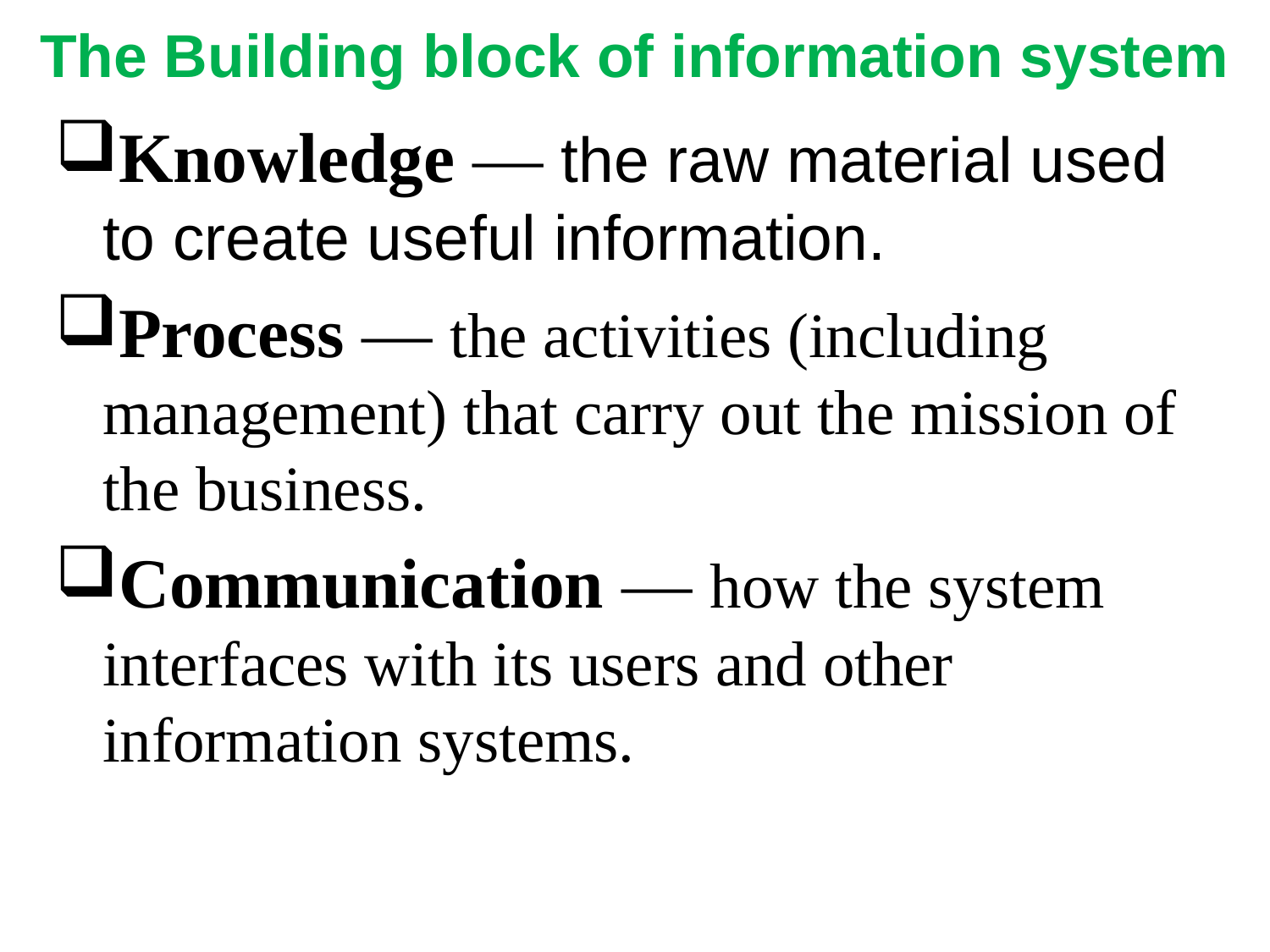

# The Building block of information system
Knowledge — the raw material used to create useful information.
Process — the activities (including management) that carry out the mission of the business.
Communication — how the system interfaces with its users and other information systems.